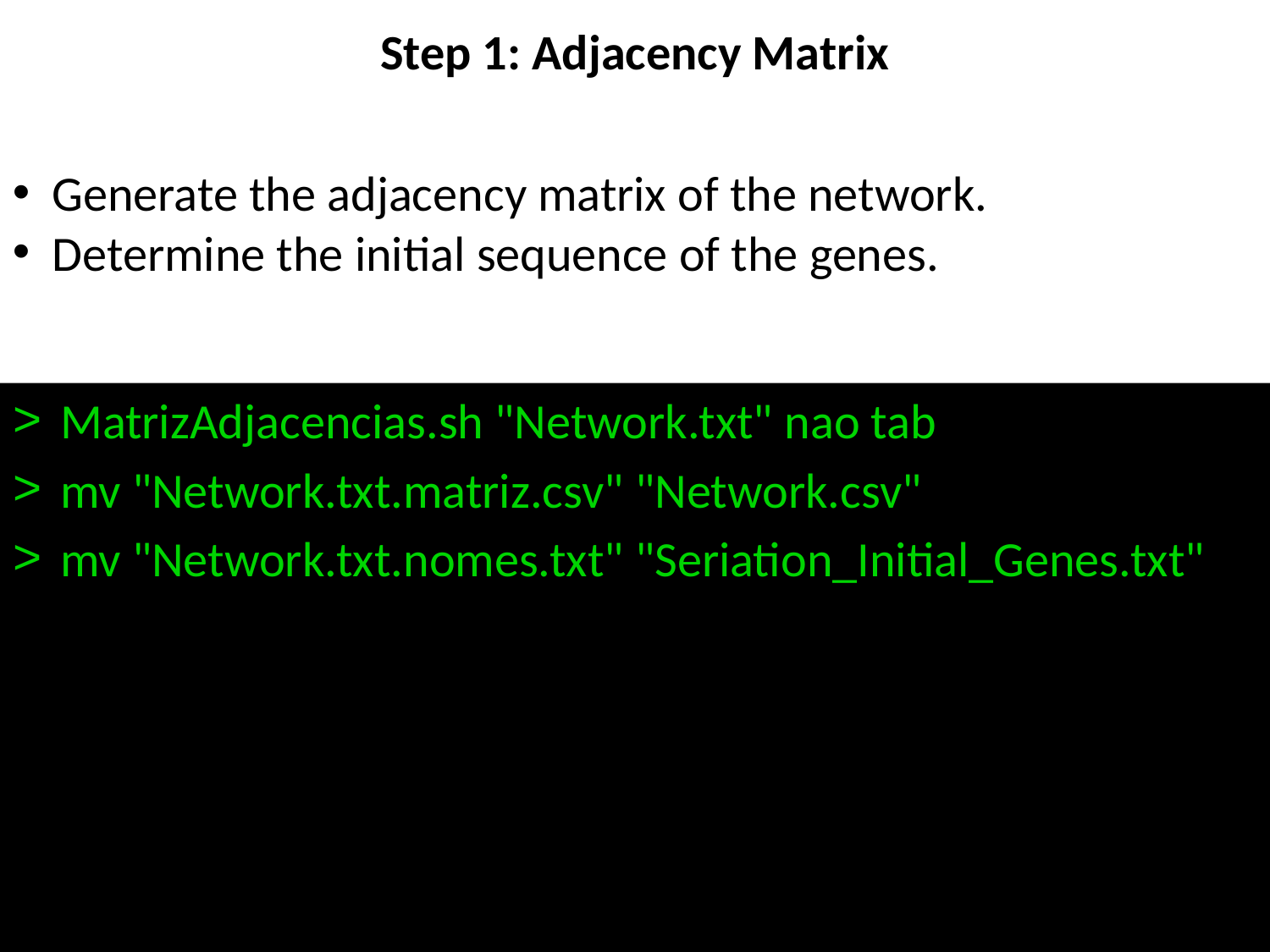

# Step 1: Adjacency Matrix
Generate the adjacency matrix of the network.
Determine the initial sequence of the genes.
MatrizAdjacencias.sh "Network.txt" nao tab
mv "Network.txt.matriz.csv" "Network.csv"
mv "Network.txt.nomes.txt" "Seriation_Initial_Genes.txt"